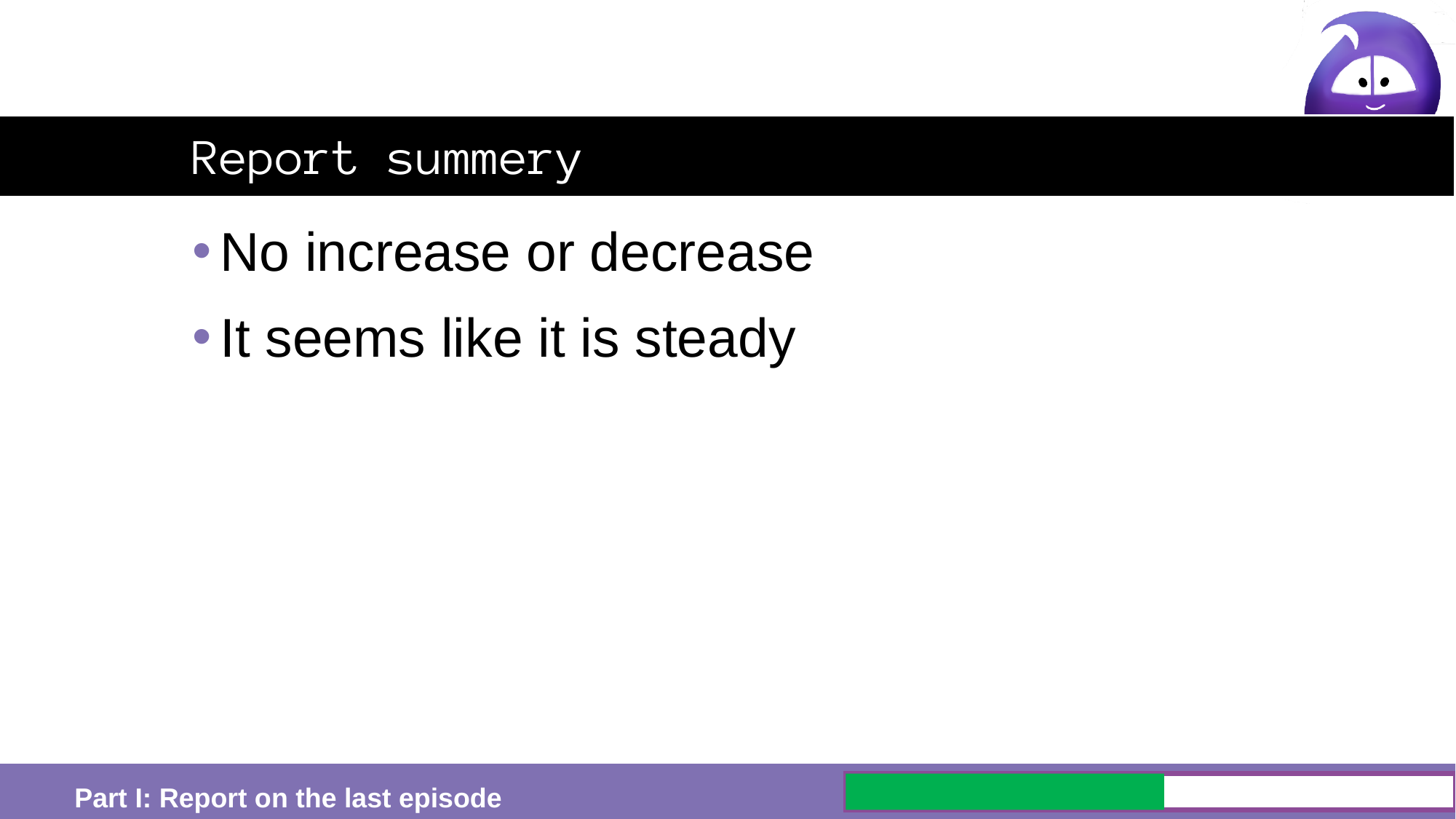

# Report summery
No increase or decrease
It seems like it is steady

Part I: Report on the last episode